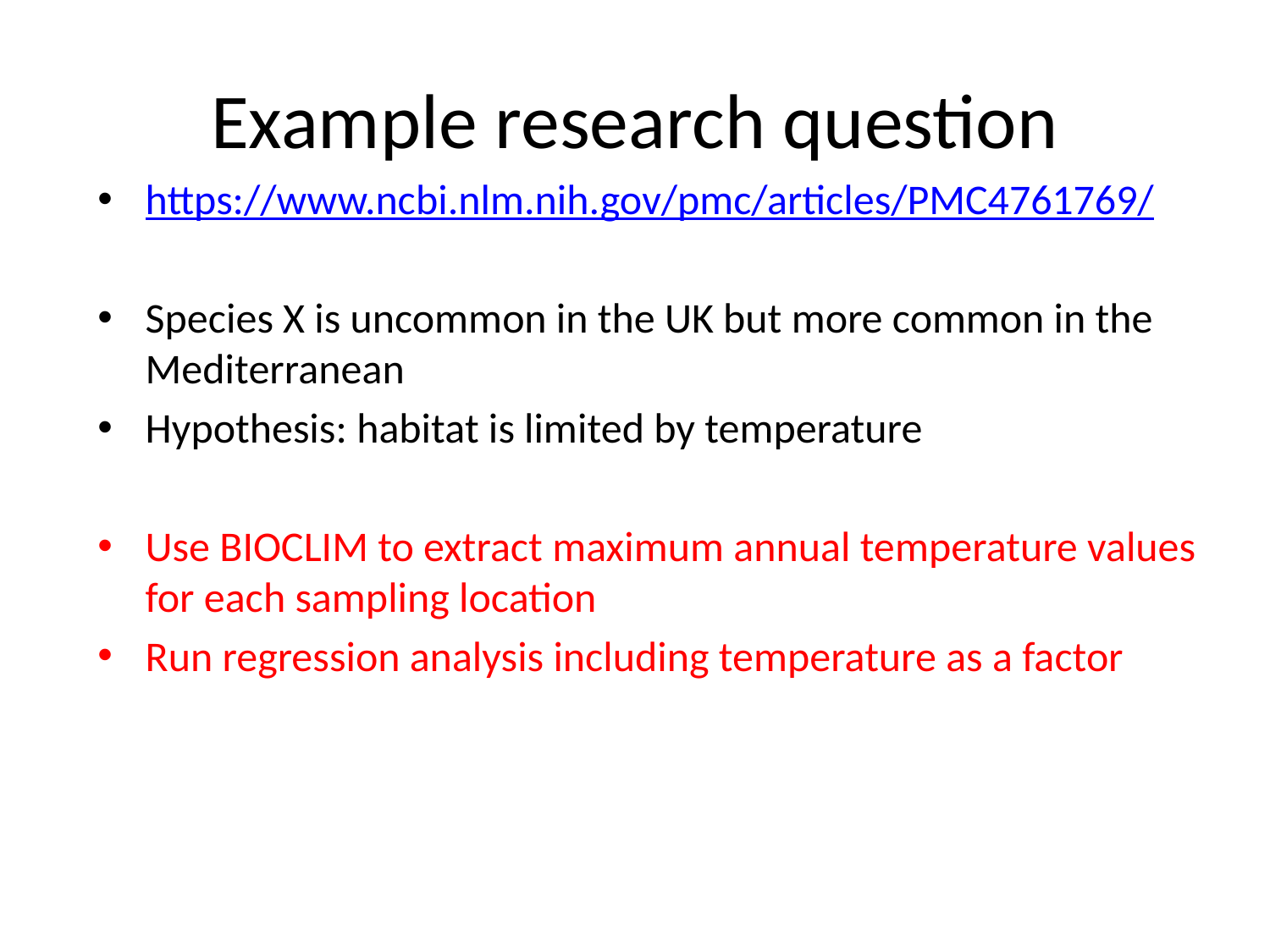

# Example research question
https://www.ncbi.nlm.nih.gov/pmc/articles/PMC4761769/

Species X is uncommon in the UK but more common in the Mediterranean
Hypothesis: habitat is limited by temperature

Use BIOCLIM to extract maximum annual temperature values for each sampling location
Run regression analysis including temperature as a factor